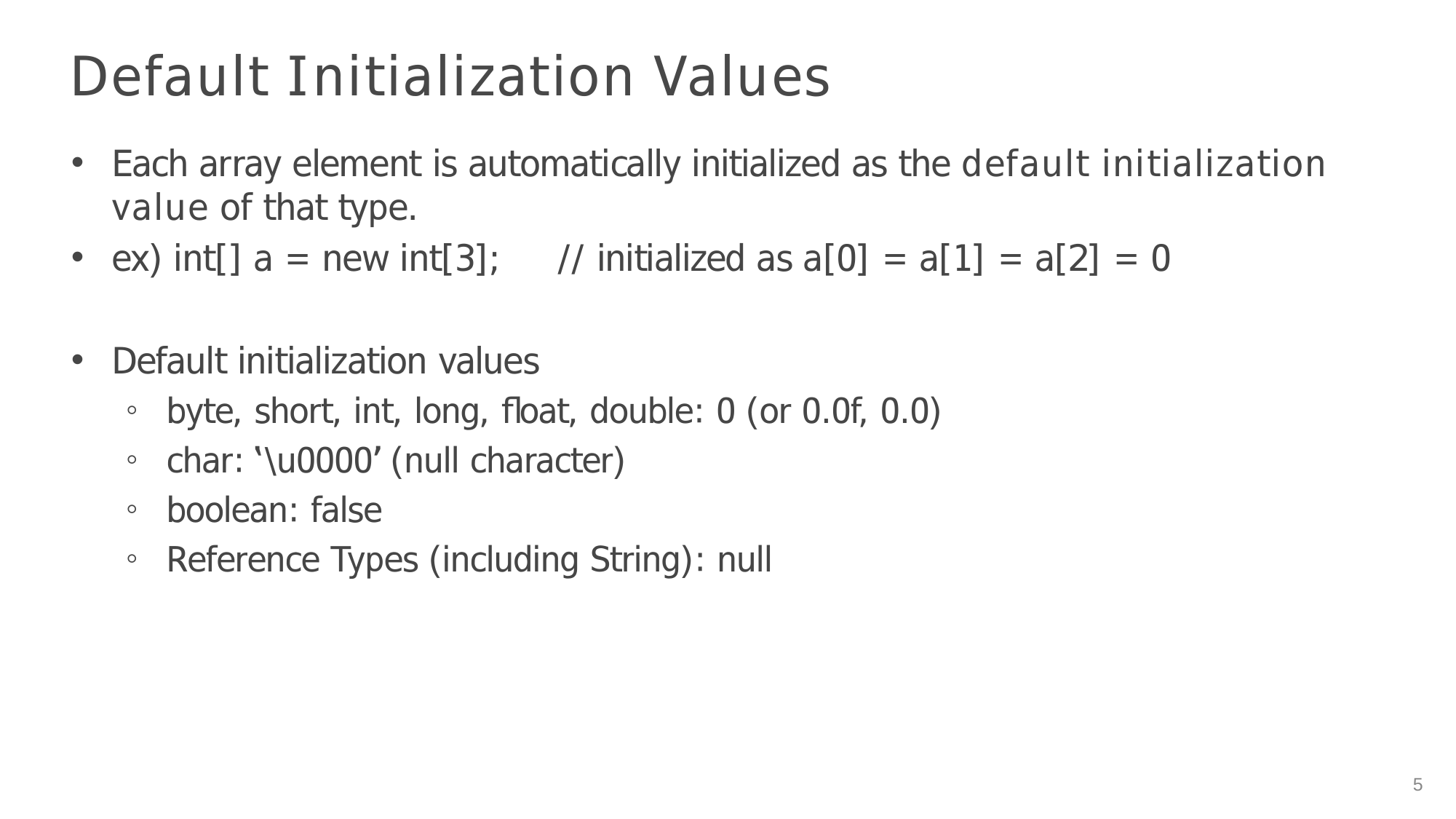

# Default Initialization Values
Each array element is automatically initialized as the default initialization value of that type.
ex) int[] a = new int[3];     // initialized as a[0] = a[1] = a[2] = 0

Default initialization values
byte, short, int, long, float, double: 0 (or 0.0f, 0.0)
char: ‘\u0000’ (null character)
boolean: false
Reference Types (including String): null
5